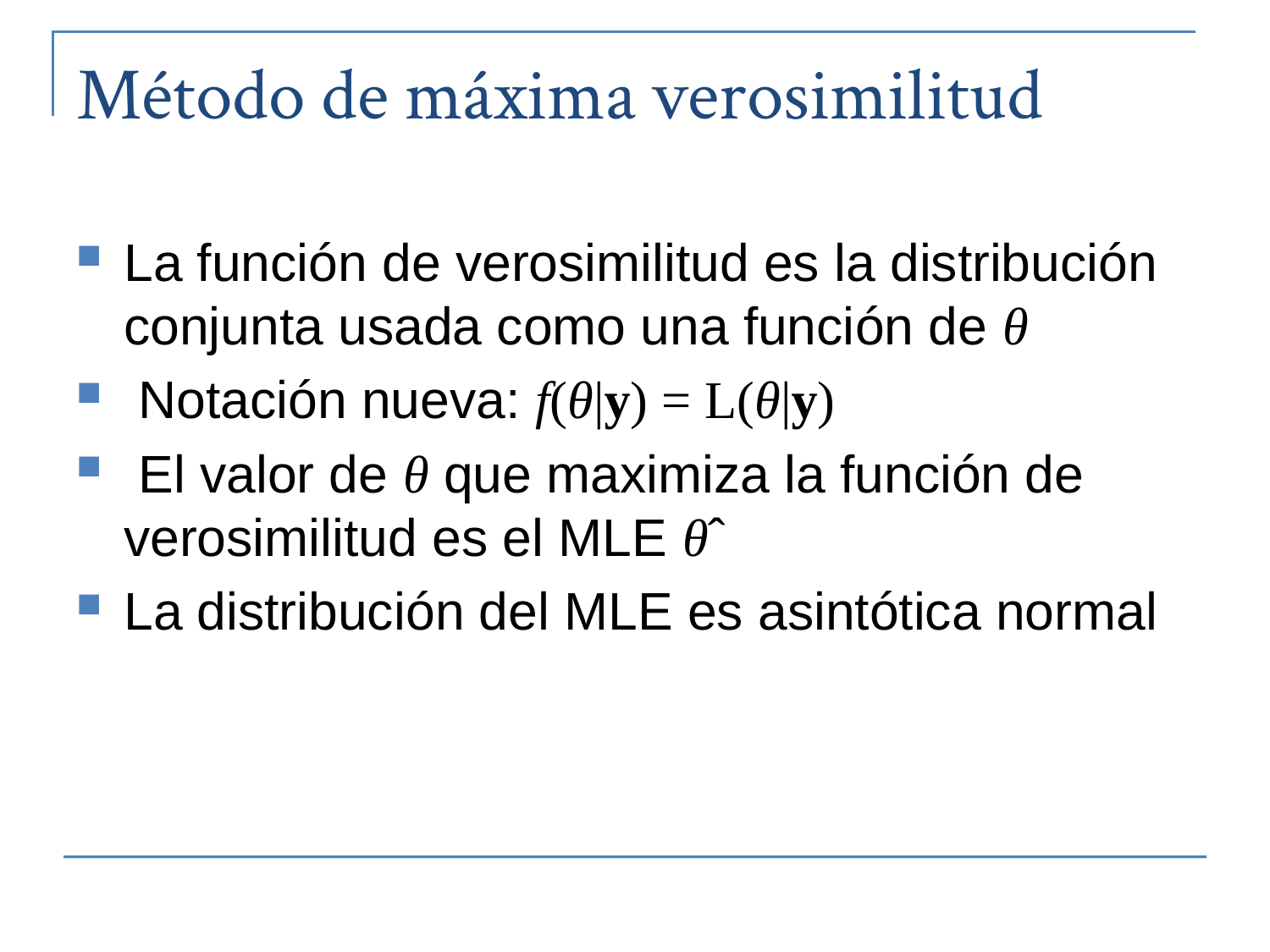

# Método de máxima verosimilitud
La función de verosimilitud es la distribución conjunta usada como una función de θ
 Notación nueva: f(θ|y) = L(θ|y)
 El valor de θ que maximiza la función de verosimilitud es el MLE θˆ
La distribución del MLE es asintótica normal